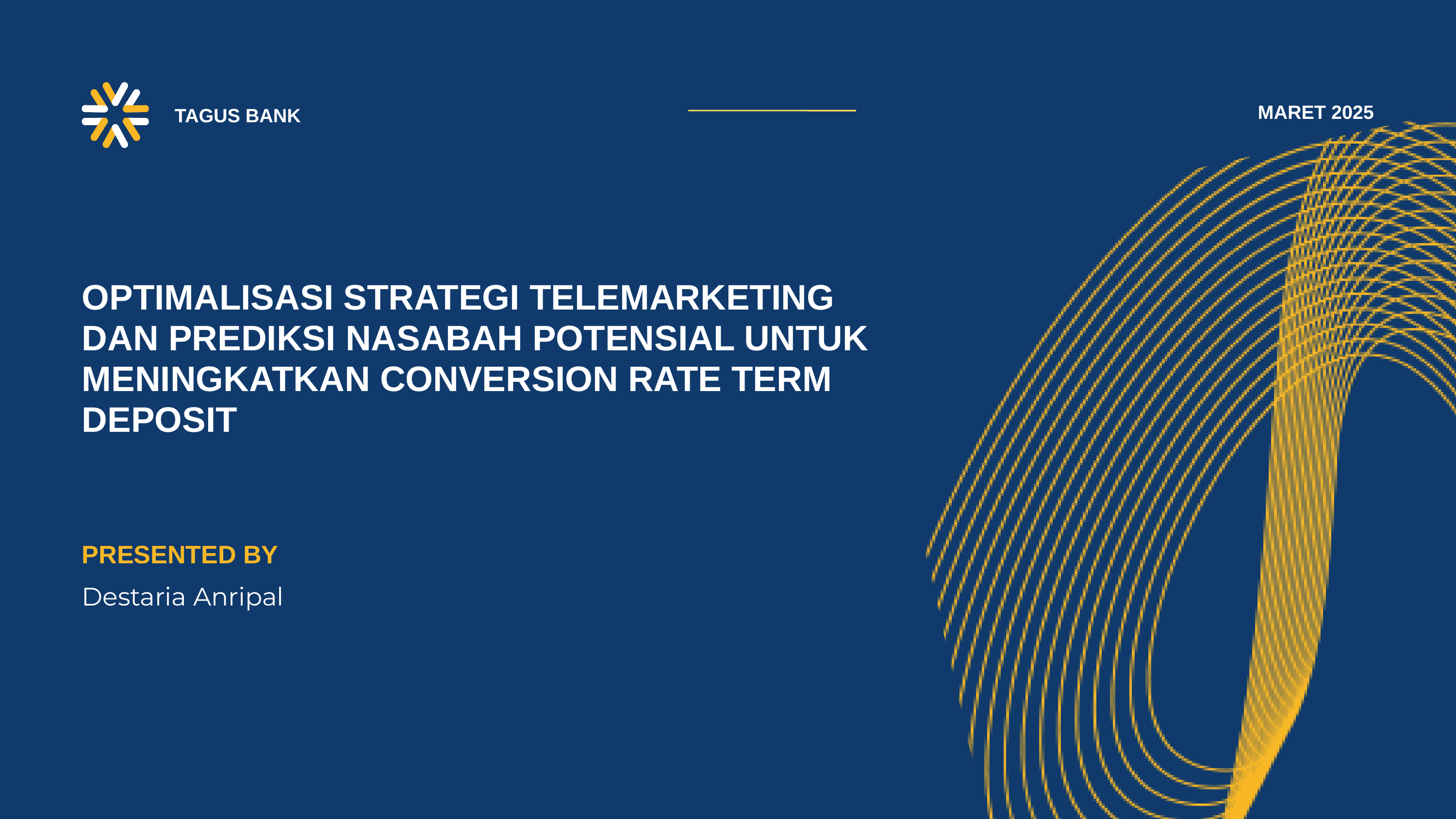

TAGUS BANK

MARET 2025

OPTIMALISASI STRATEGI TELEMARKETING
DAN PREDIKSI NASABAH POTENSIAL UNTUK MENINGKATKAN CONVERSION RATE TERM DEPOSIT

PRESENTED BY
Destaria Anripal